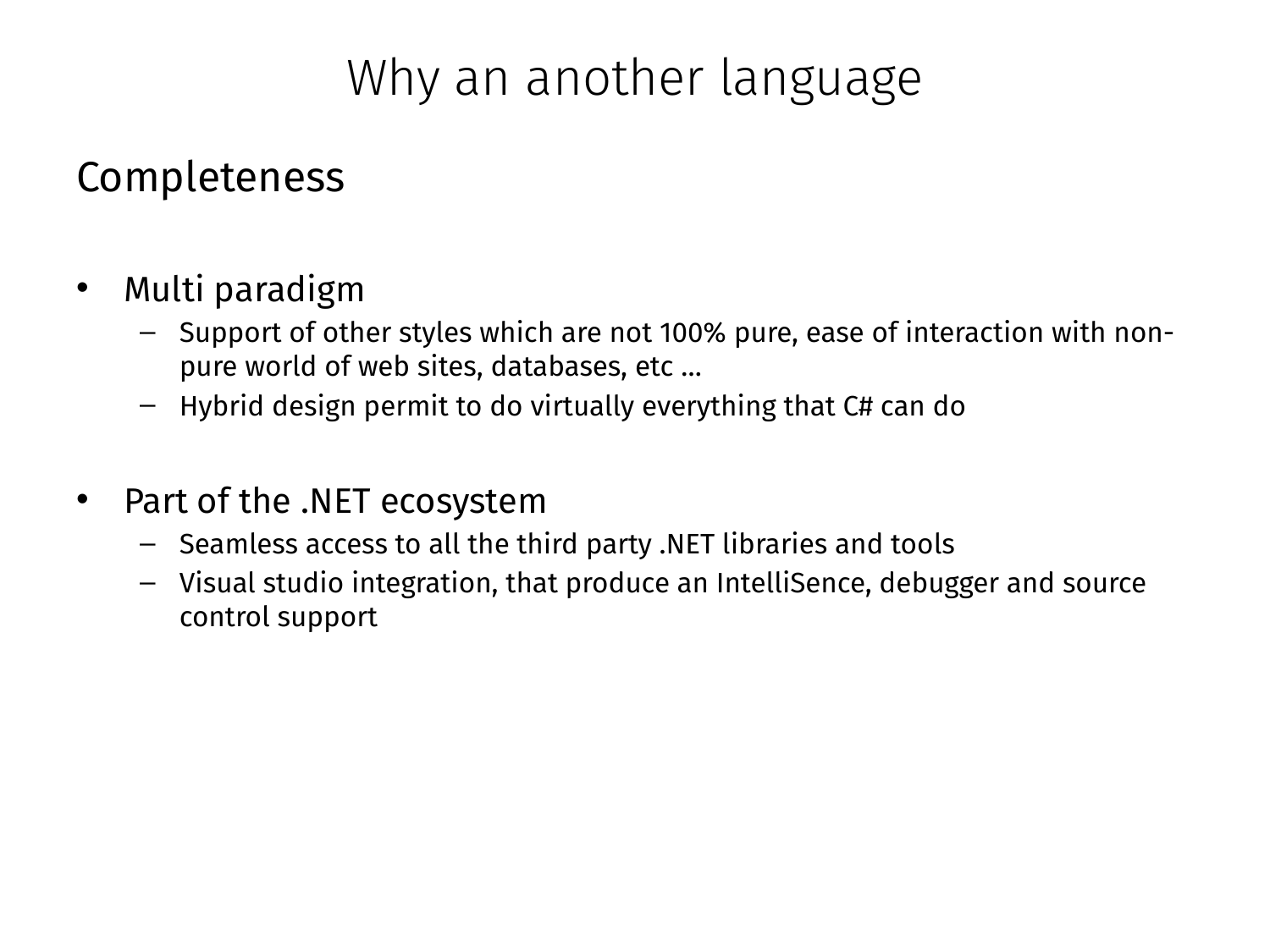

# Why an another language
Completeness

Multi paradigm
Support of other styles which are not 100% pure, ease of interaction with non-pure world of web sites, databases, etc …
Hybrid design permit to do virtually everything that C# can do

Part of the .NET ecosystem
Seamless access to all the third party .NET libraries and tools
Visual studio integration, that produce an IntelliSence, debugger and source control support